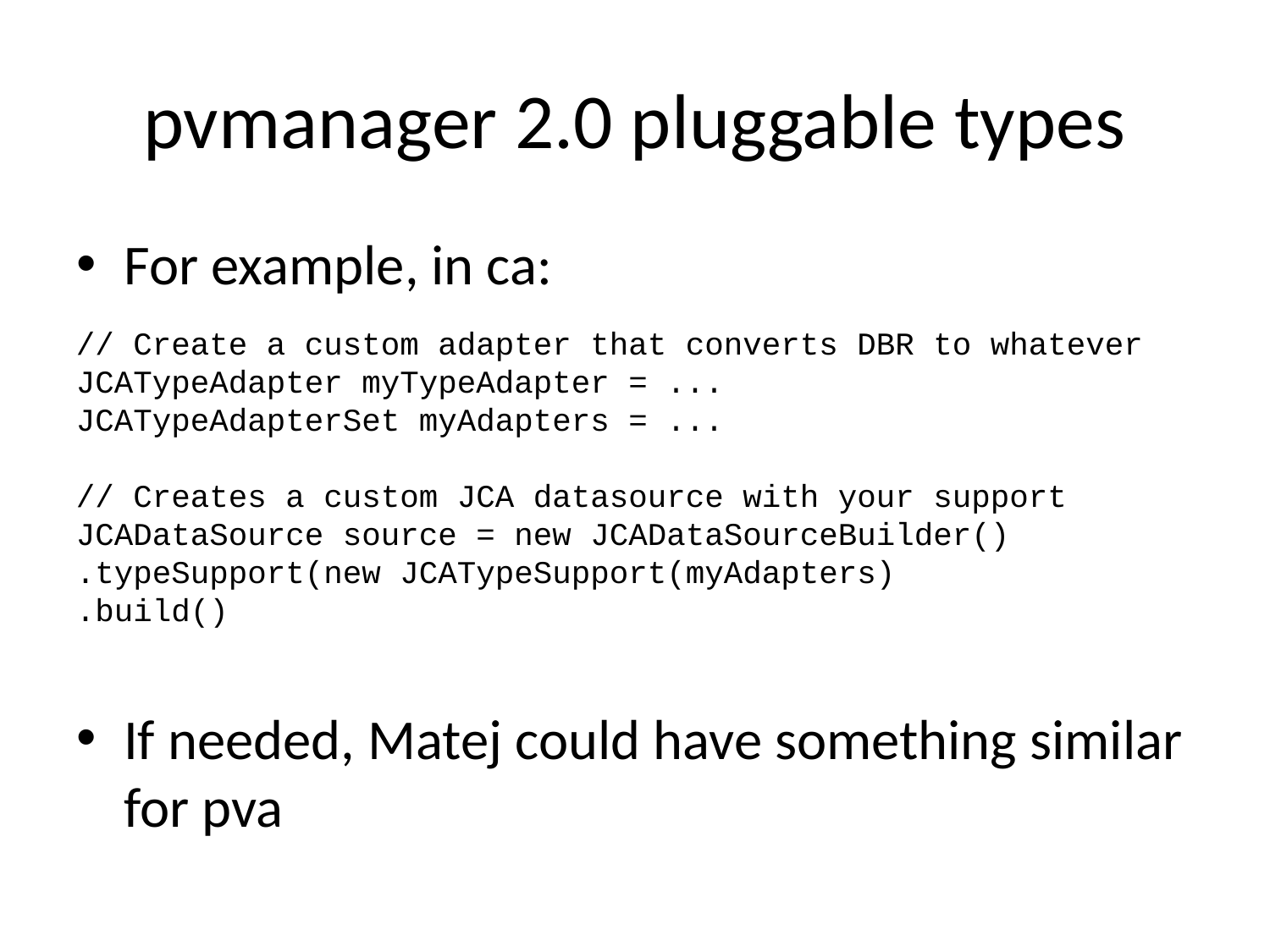

# pvmanager 2.0 pluggable types
For example, in ca:

If needed, Matej could have something similar for pva
// Create a custom adapter that converts DBR to whatever
JCATypeAdapter myTypeAdapter = ...
JCATypeAdapterSet myAdapters = ...

// Creates a custom JCA datasource with your support
JCADataSource source = new JCADataSourceBuilder()
.typeSupport(new JCATypeSupport(myAdapters)
.build()